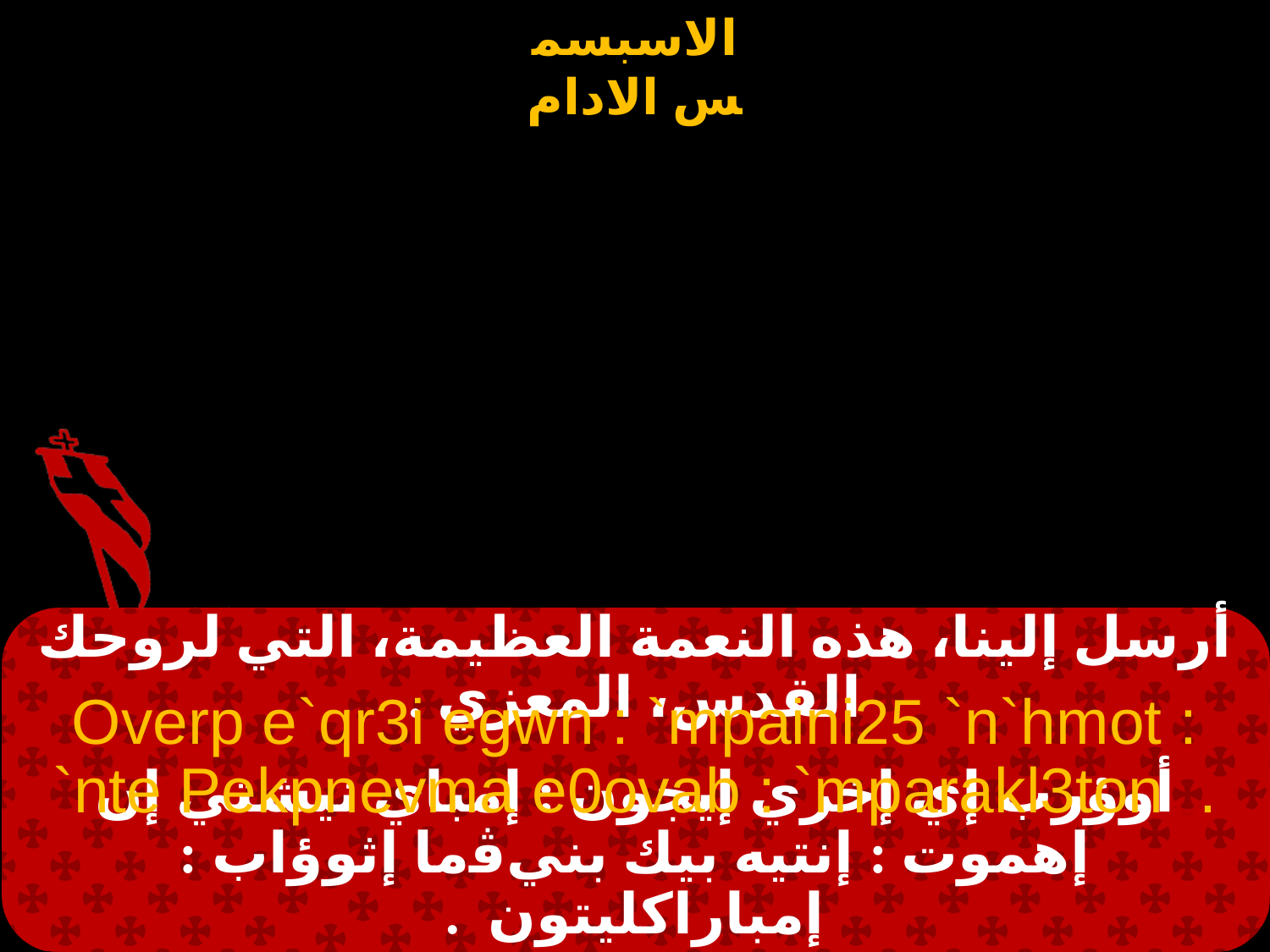

الاسبسمس الادام
# أرسل إلينا، هذه النعمة العظيمة، التي لروحك القدس، المعزي .
Overp e`qr3i egwn : `mpaini25 `n`hmot : `nte Pekpnevma e0ovab : `mparakl3ton  .
أوؤرب إي إخري إيجون : إمباي نيشتي إن إهموت : إنتيه بيك بنيﭬما إثوؤاب : إمباراكليتون  .